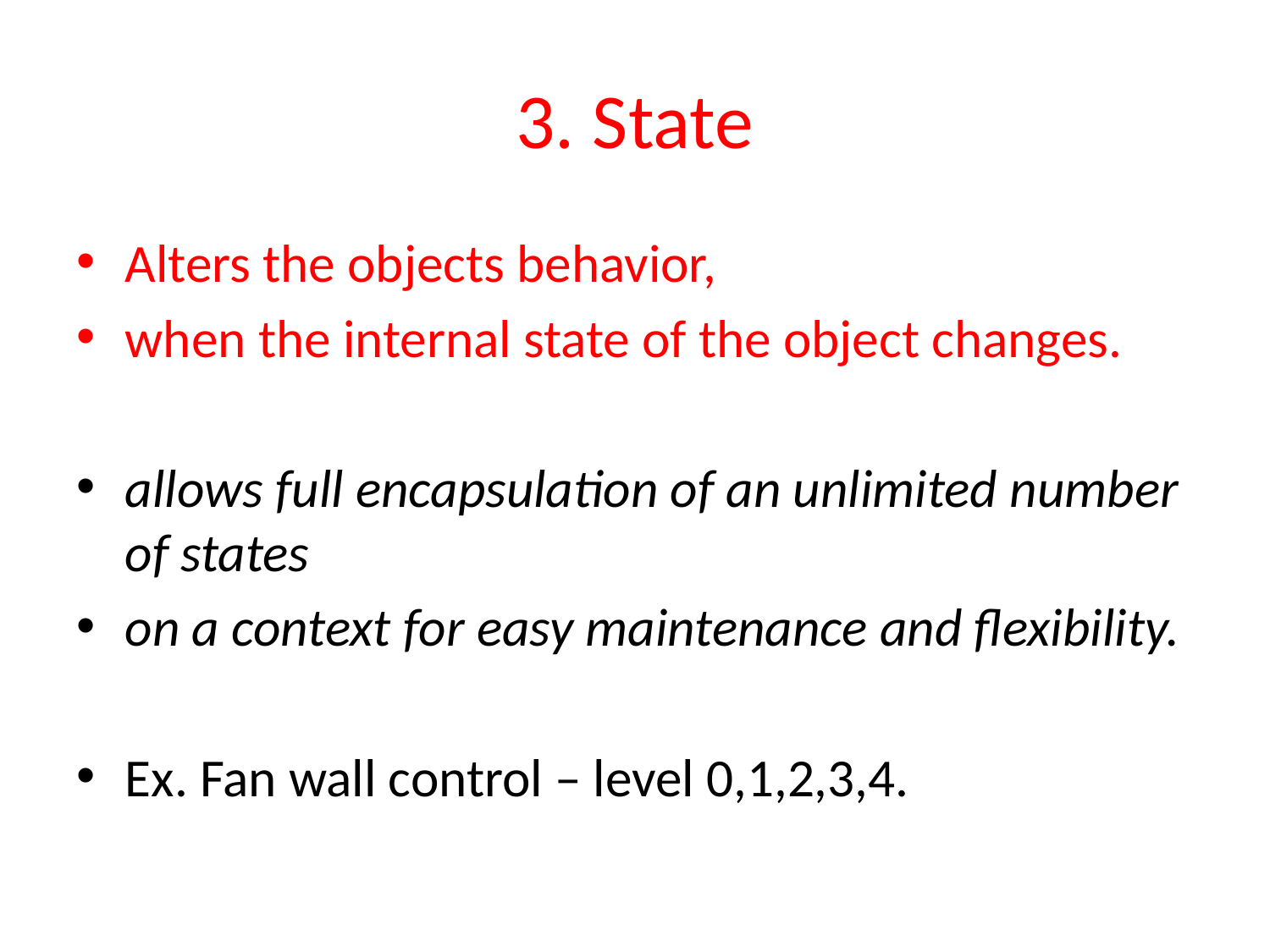

# 3. State
Alters the objects behavior,
when the internal state of the object changes.

allows full encapsulation of an unlimited number of states
on a context for easy maintenance and flexibility.

Ex. Fan wall control – level 0,1,2,3,4.